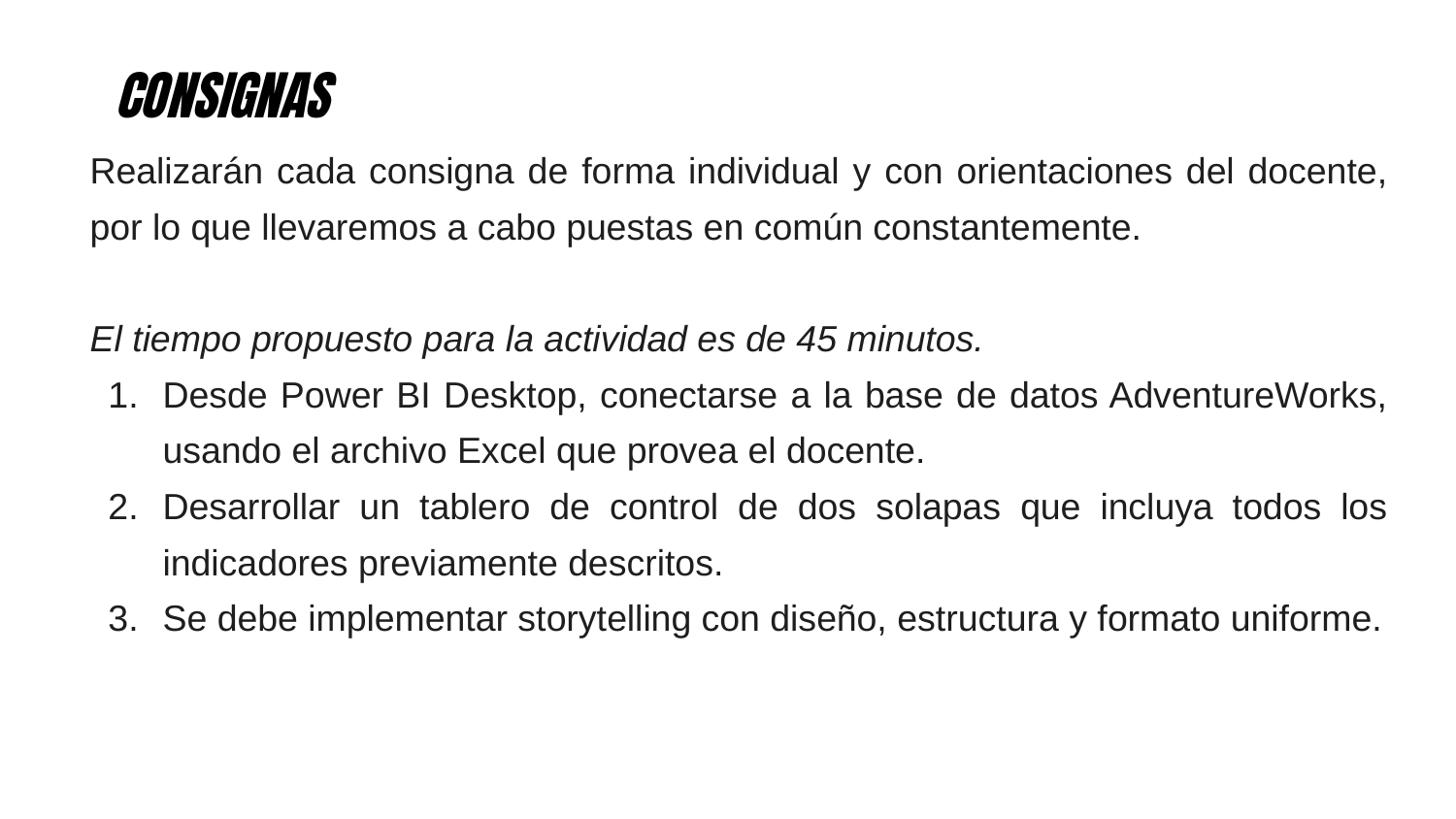

CONSIGNAS
Realizarán cada consigna de forma individual y con orientaciones del docente, por lo que llevaremos a cabo puestas en común constantemente.

El tiempo propuesto para la actividad es de 45 minutos.
Desde Power BI Desktop, conectarse a la base de datos AdventureWorks, usando el archivo Excel que provea el docente.
Desarrollar un tablero de control de dos solapas que incluya todos los indicadores previamente descritos.
Se debe implementar storytelling con diseño, estructura y formato uniforme.